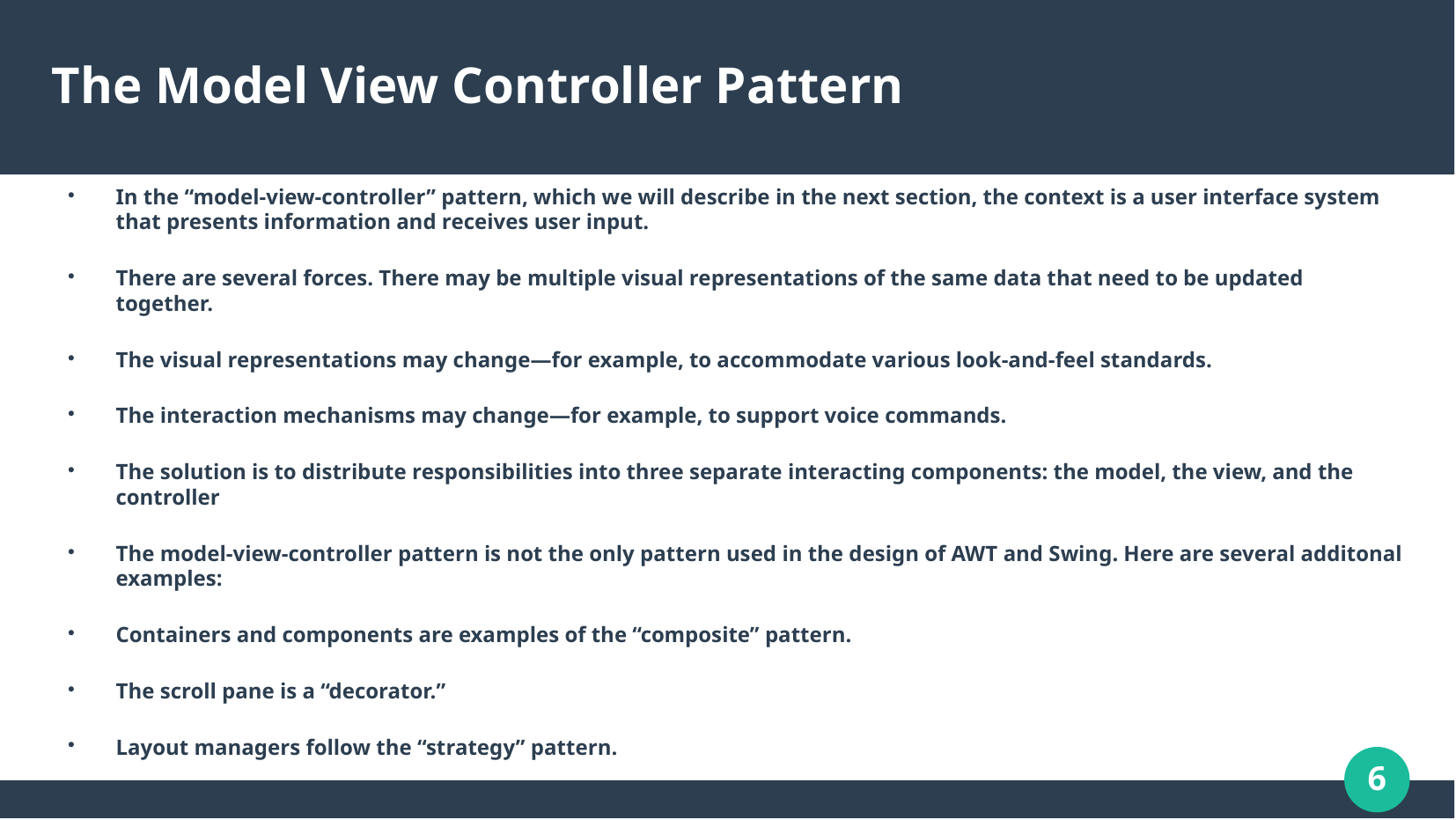

# The Model View Controller Pattern
In the “model-view-controller” pattern, which we will describe in the next section, the context is a user interface system that presents information and receives user input.
There are several forces. There may be multiple visual representations of the same data that need to be updated together.
The visual representations may change—for example, to accommodate various look-and-feel standards.
The interaction mechanisms may change—for example, to support voice commands.
The solution is to distribute responsibilities into three separate interacting components: the model, the view, and the controller
The model-view-controller pattern is not the only pattern used in the design of AWT and Swing. Here are several additonal examples:
Containers and components are examples of the “composite” pattern.
The scroll pane is a “decorator.”
Layout managers follow the “strategy” pattern.